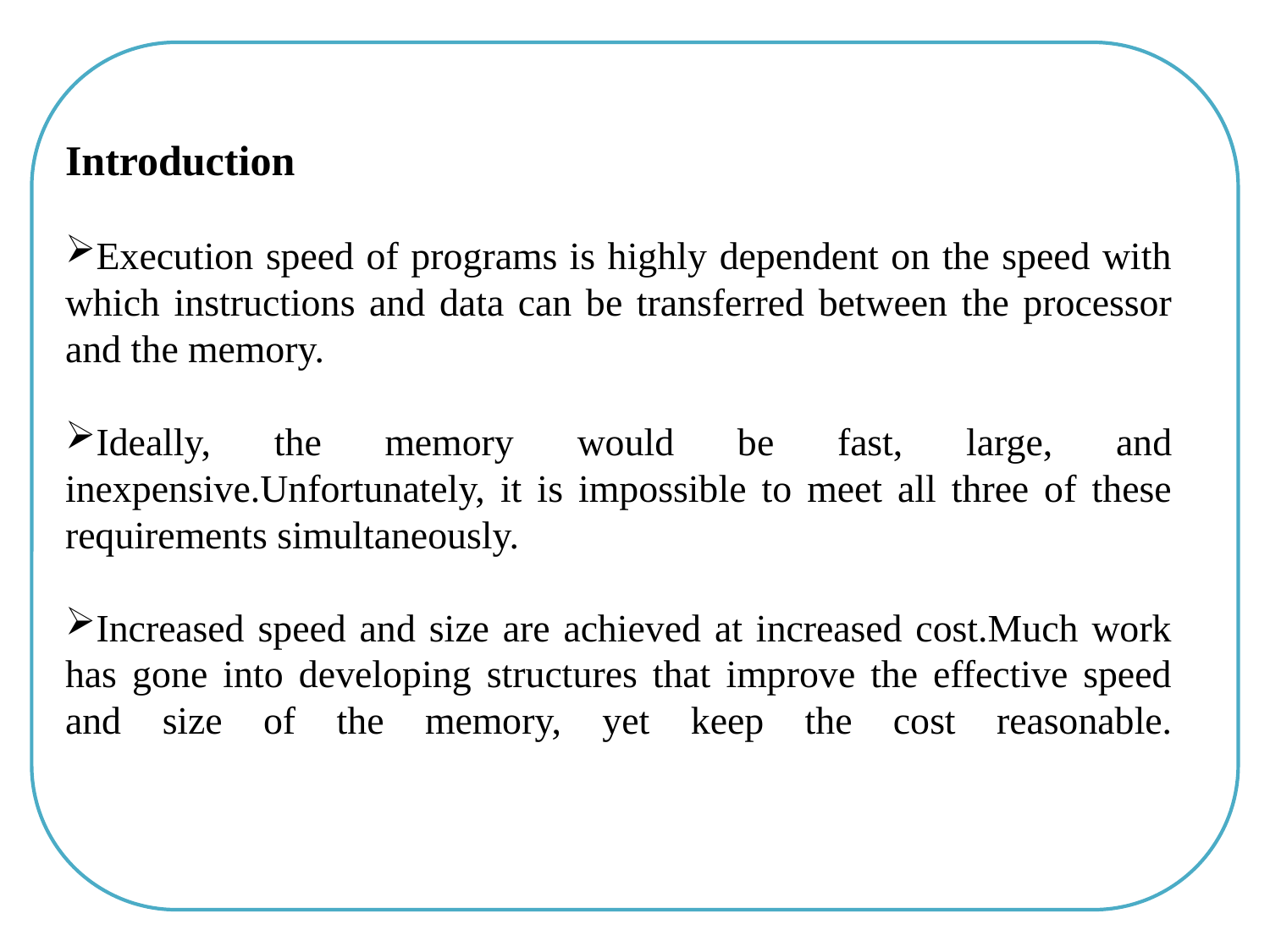

Introduction

Execution speed of programs is highly dependent on the speed with which instructions and data can be transferred between the processor and the memory.

Ideally, the memory would be fast, large, and inexpensive.Unfortunately, it is impossible to meet all three of these requirements simultaneously.

Increased speed and size are achieved at increased cost.Much work has gone into developing structures that improve the effective speed and size of the memory, yet keep the cost reasonable.